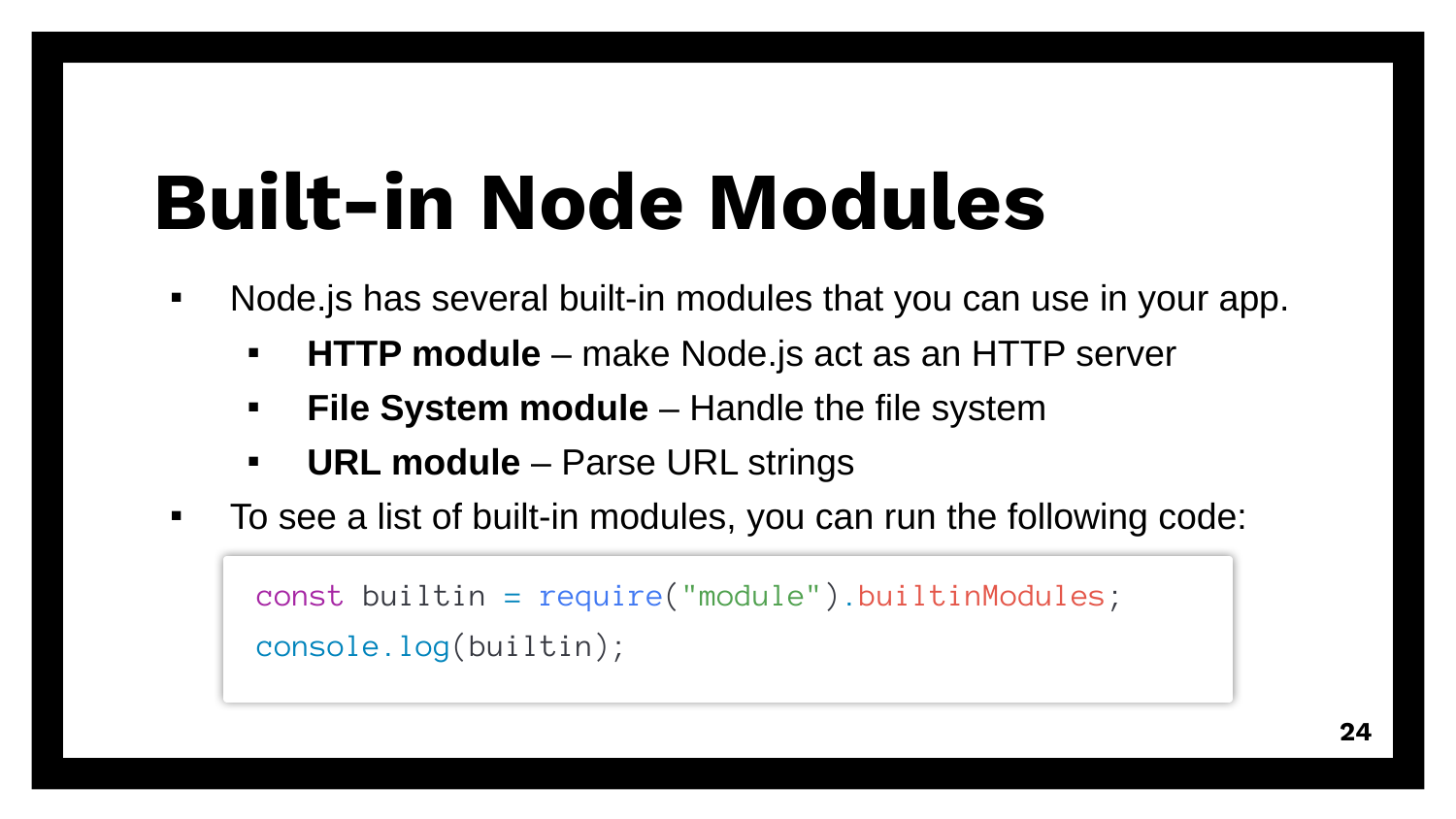

# Built-in Node Modules
Node.js has several built-in modules that you can use in your app.
HTTP module – make Node.js act as an HTTP server
File System module – Handle the file system
URL module – Parse URL strings
To see a list of built-in modules, you can run the following code:
const builtin = require("module").builtinModules;
console.log(builtin);
24